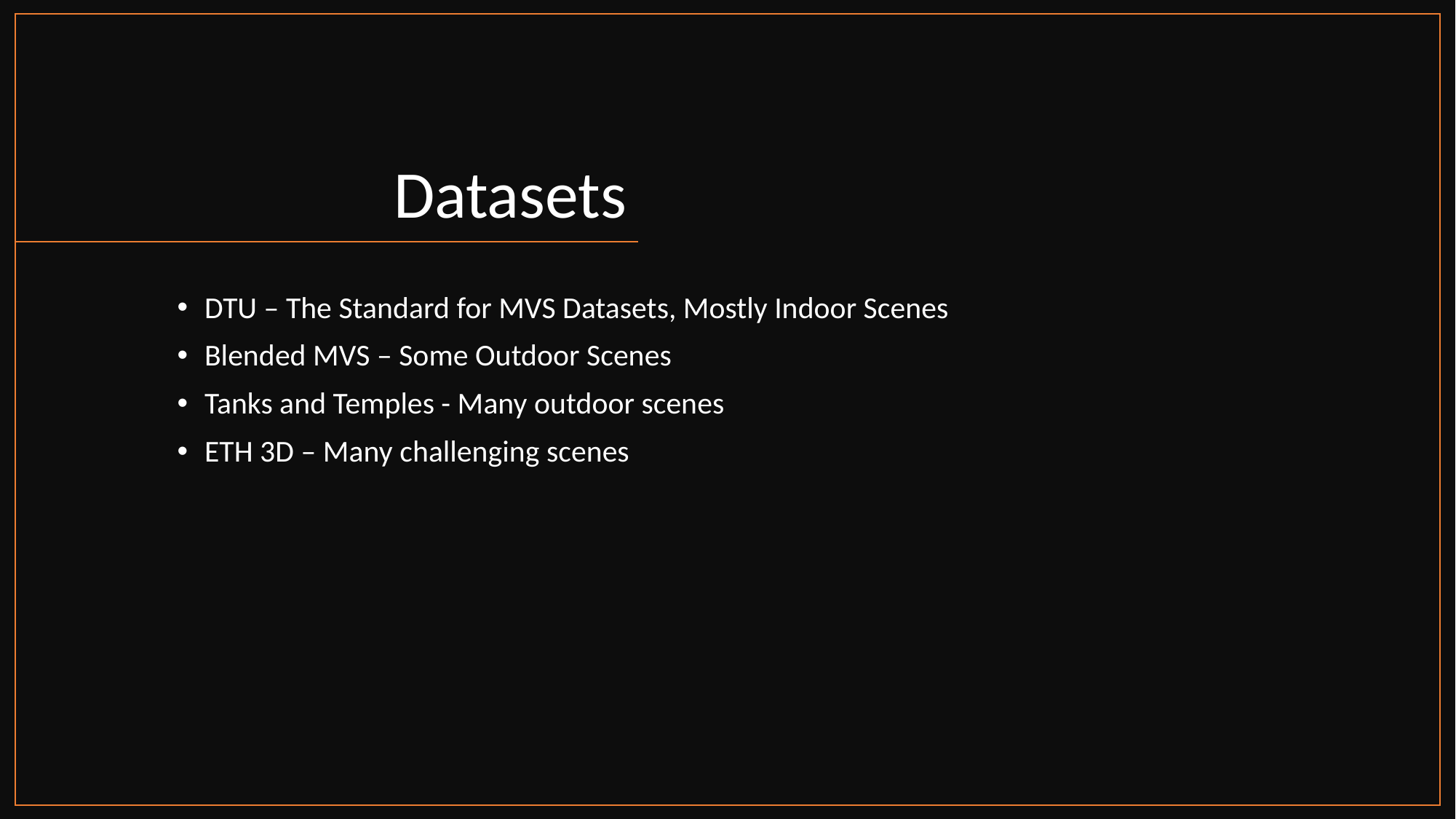

# Datasets
DTU – The Standard for MVS Datasets, Mostly Indoor Scenes
Blended MVS – Some Outdoor Scenes
Tanks and Temples - Many outdoor scenes
ETH 3D – Many challenging scenes